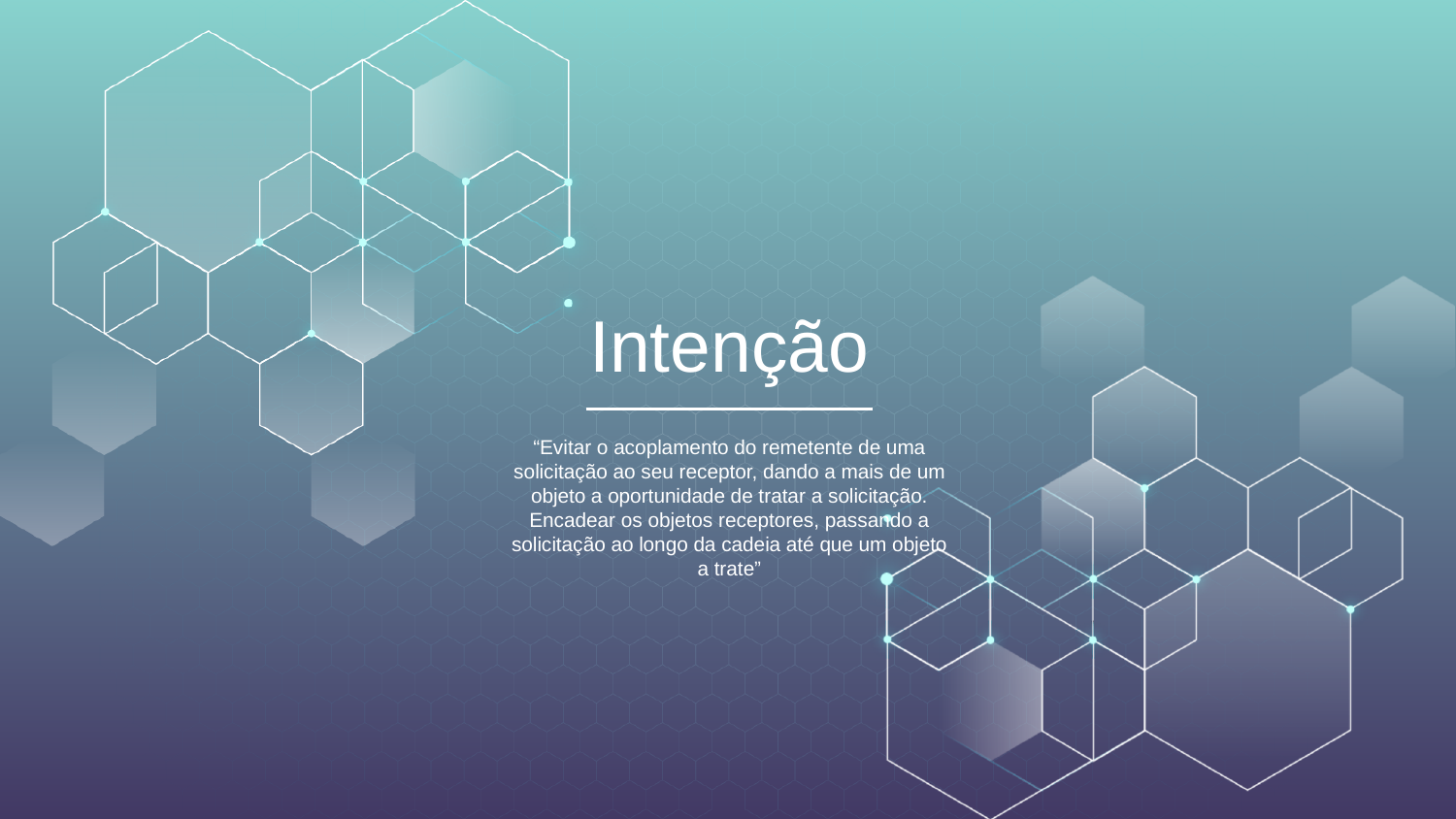

# Intenção
“Evitar o acoplamento do remetente de uma solicitação ao seu receptor, dando a mais de um objeto a oportunidade de tratar a solicitação. Encadear os objetos receptores, passando a solicitação ao longo da cadeia até que um objeto a trate”